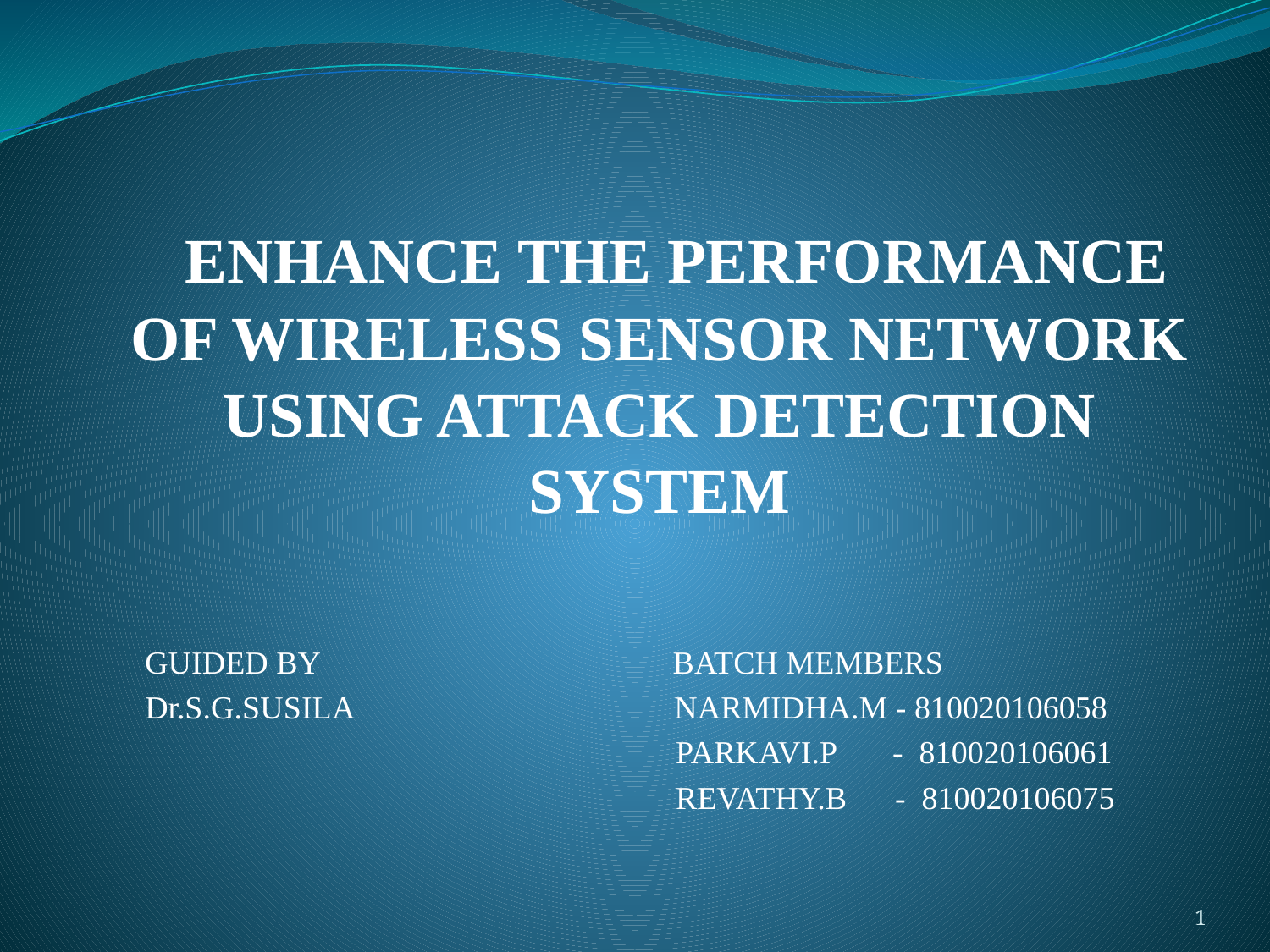

# ENHANCE THE PERFORMANCE OF WIRELESS SENSOR NETWORK USING ATTACK DETECTION SYSTEM
GUIDED BY                                            BATCH MEMBERS
Dr.S.G.SUSILA                                        NARMIDHA.M - 810020106058
                                                                  PARKAVI.P       -  810020106061
                                                                  REVATHY.B      -  810020106075
1